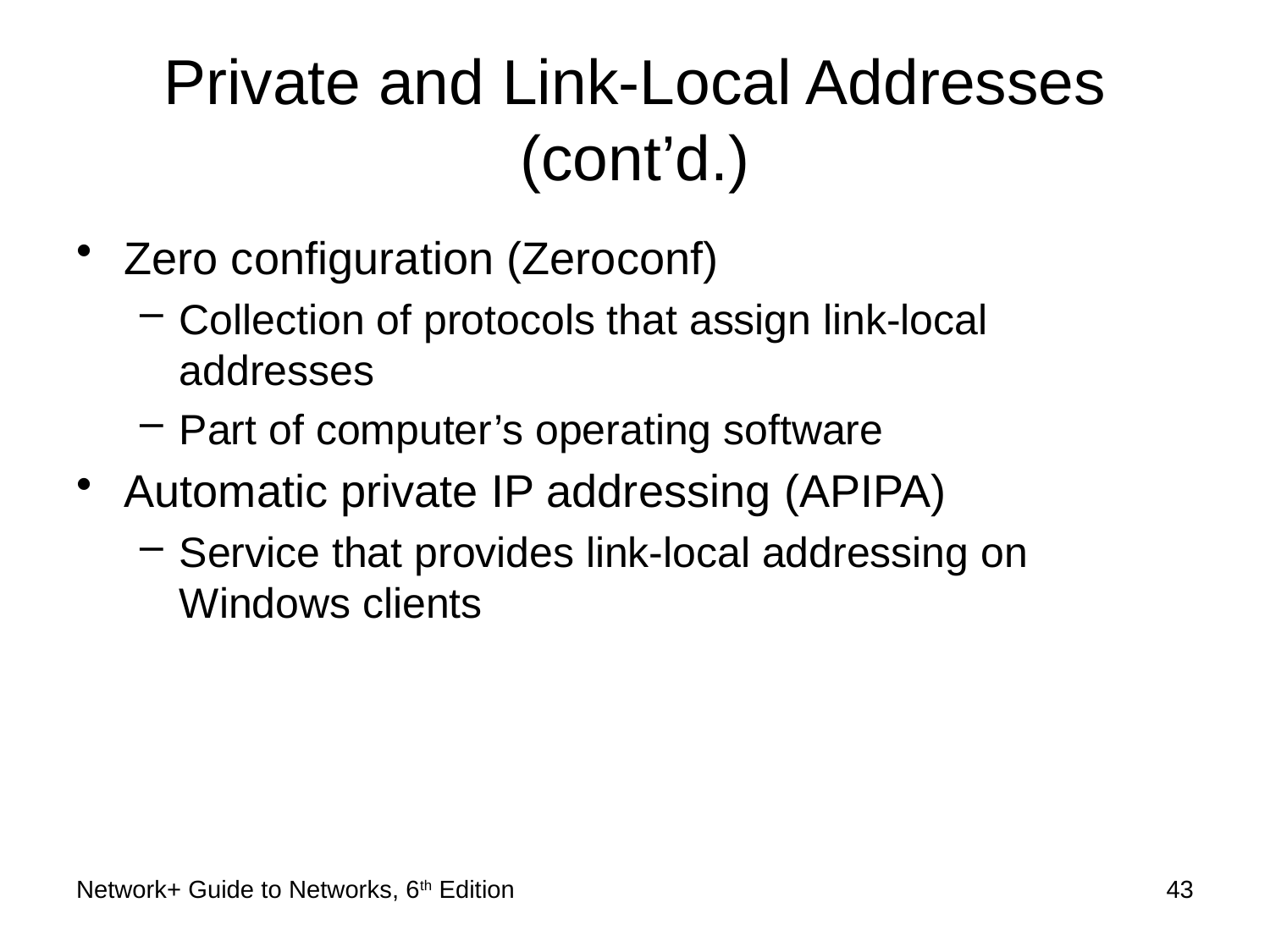

# Private and Link-Local Addresses (cont’d.)
Zero configuration (Zeroconf)
Collection of protocols that assign link-local addresses
Part of computer’s operating software
Automatic private IP addressing (APIPA)
Service that provides link-local addressing on Windows clients
Network+ Guide to Networks, 6th Edition
43